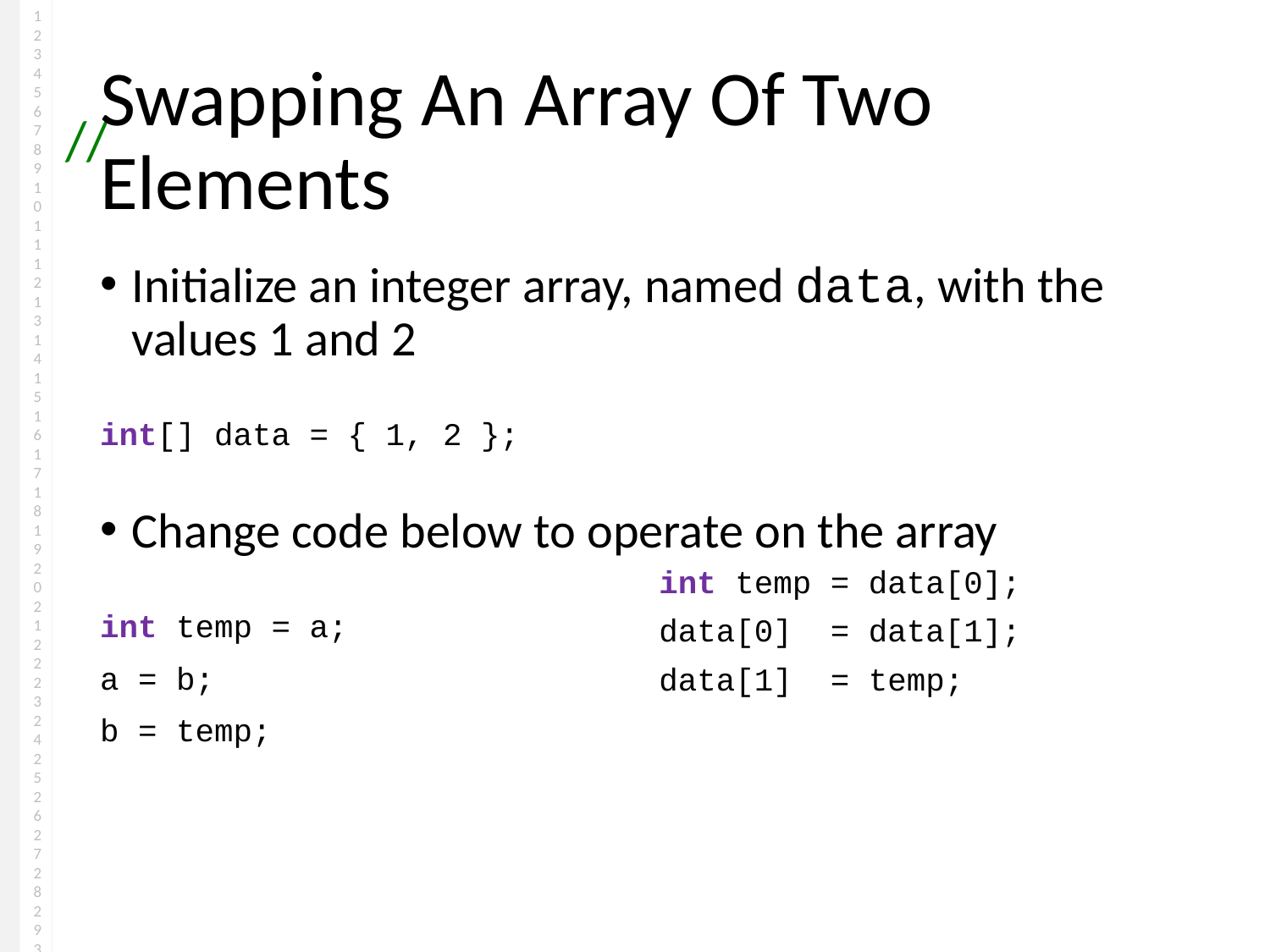

# Swapping An Array Of Two Elements
Initialize an integer array, named data, with the values 1 and 2

int[] data = { 1, 2 };

Change code below to operate on the array

int temp = a;
a = b;
b = temp;

int temp = data[0];
data[0]  = data[1];
data[1]  = temp;